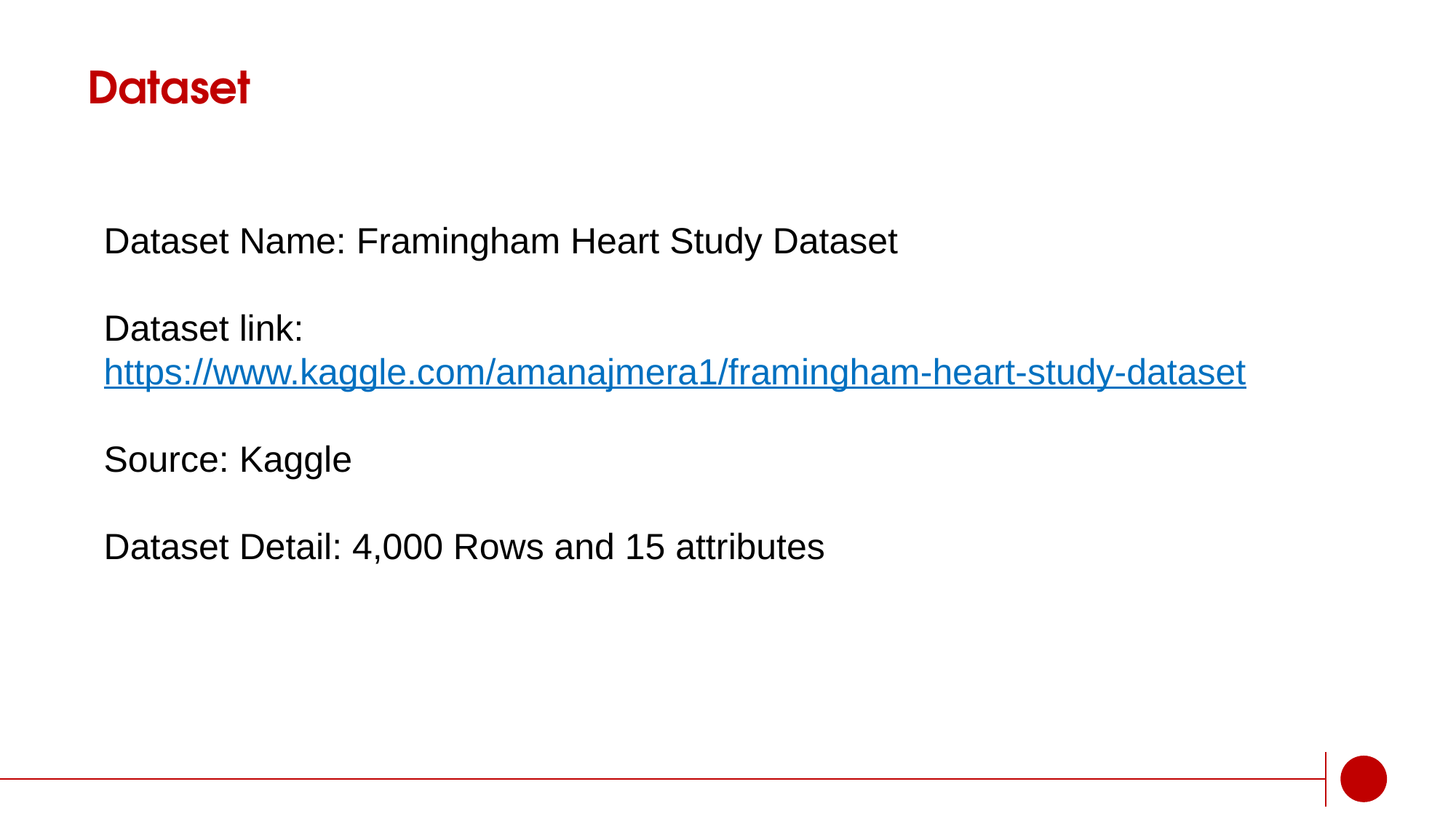

# Dataset
Dataset Name: Framingham Heart Study Dataset

Dataset link: https://www.kaggle.com/amanajmera1/framingham-heart-study-dataset

Source: Kaggle

Dataset Detail: 4,000 Rows and 15 attributes